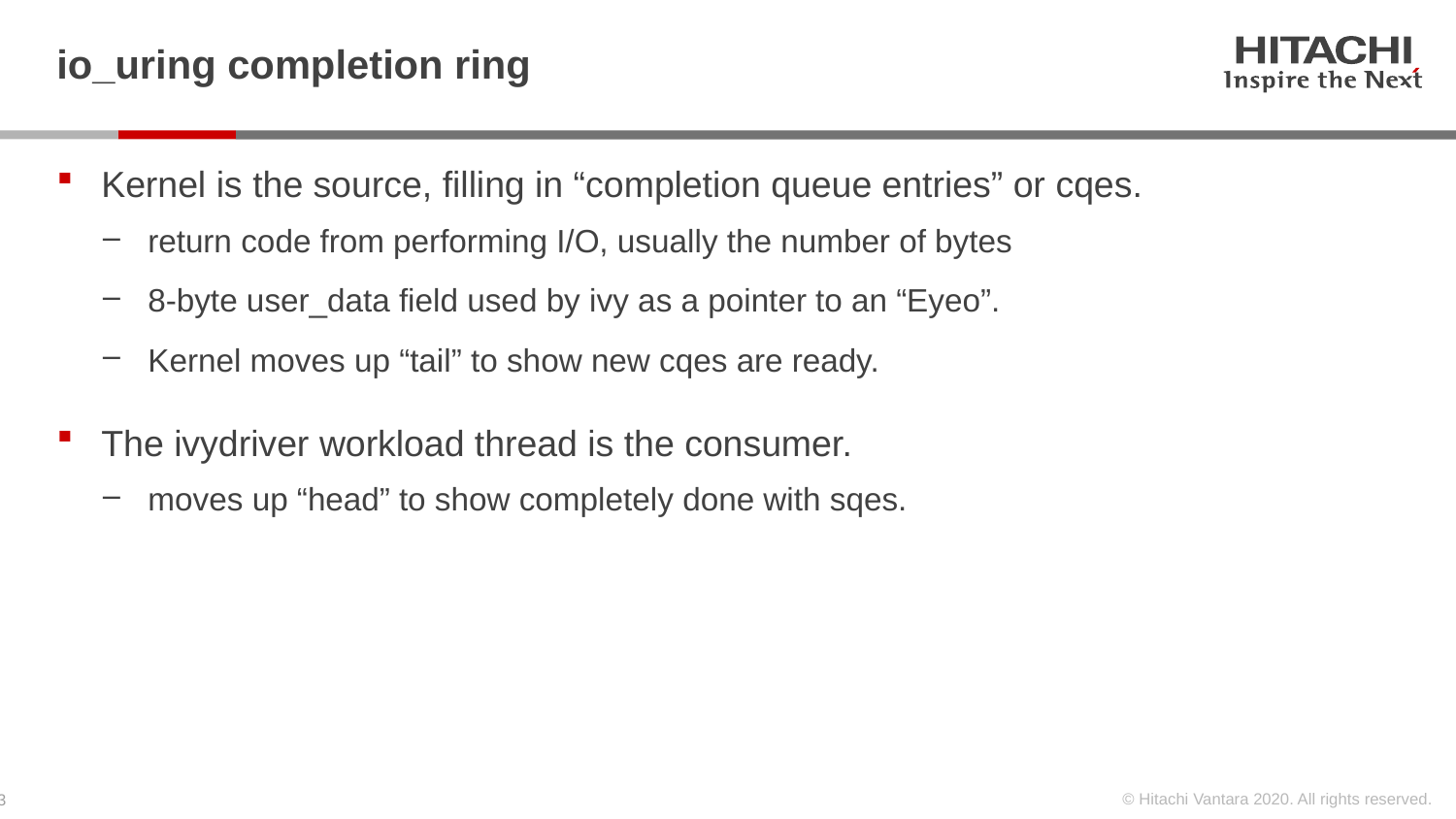

# io_uring completion ring
Kernel is the source, filling in “completion queue entries” or cqes.
return code from performing I/O, usually the number of bytes
8-byte user_data field used by ivy as a pointer to an “Eyeo”.
Kernel moves up “tail” to show new cqes are ready.
The ivydriver workload thread is the consumer.
moves up “head” to show completely done with sqes.